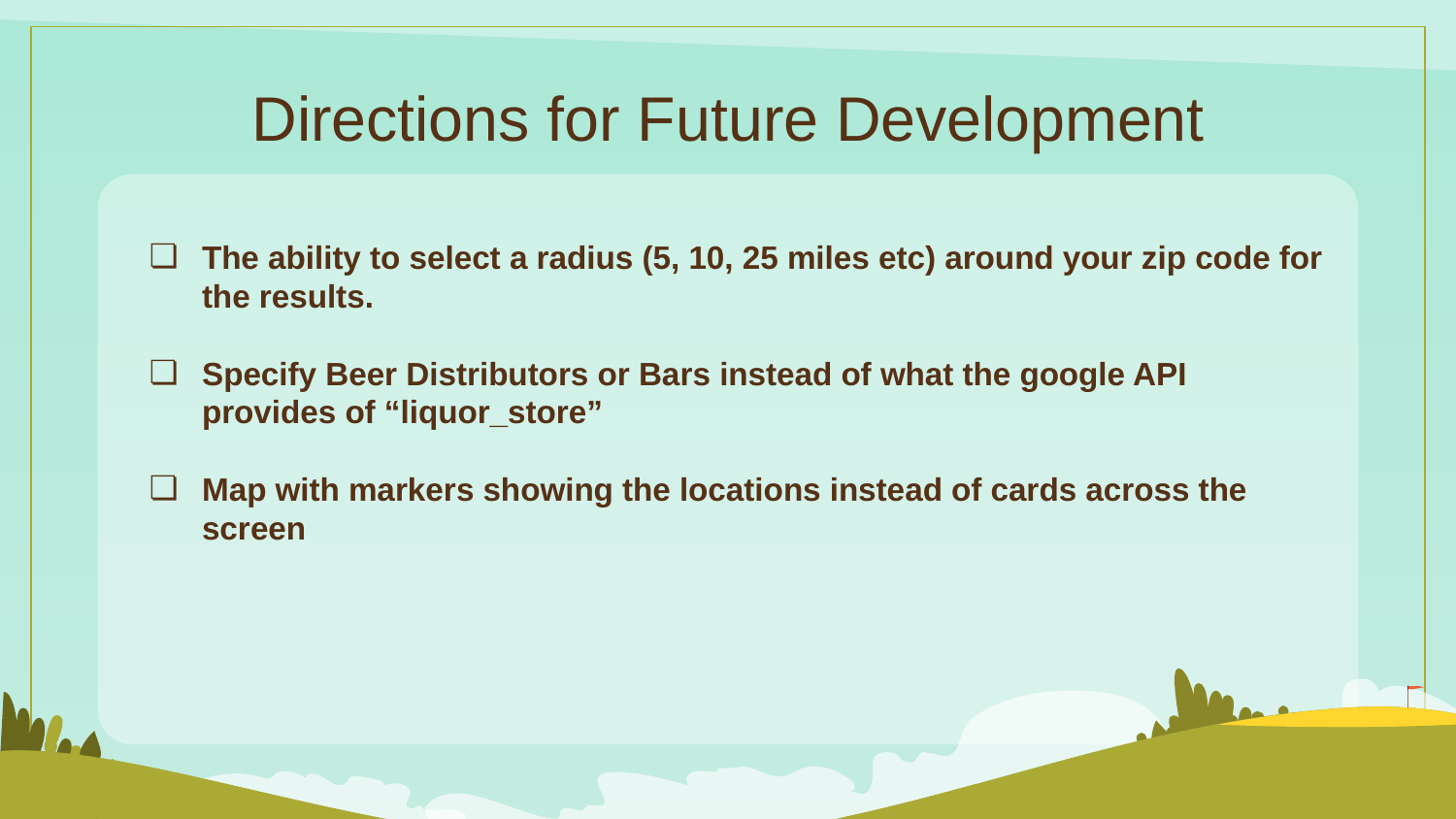

# Directions for Future Development

The ability to select a radius (5, 10, 25 miles etc) around your zip code for the results.

Specify Beer Distributors or Bars instead of what the google API provides of “liquor_store”

Map with markers showing the locations instead of cards across the screen